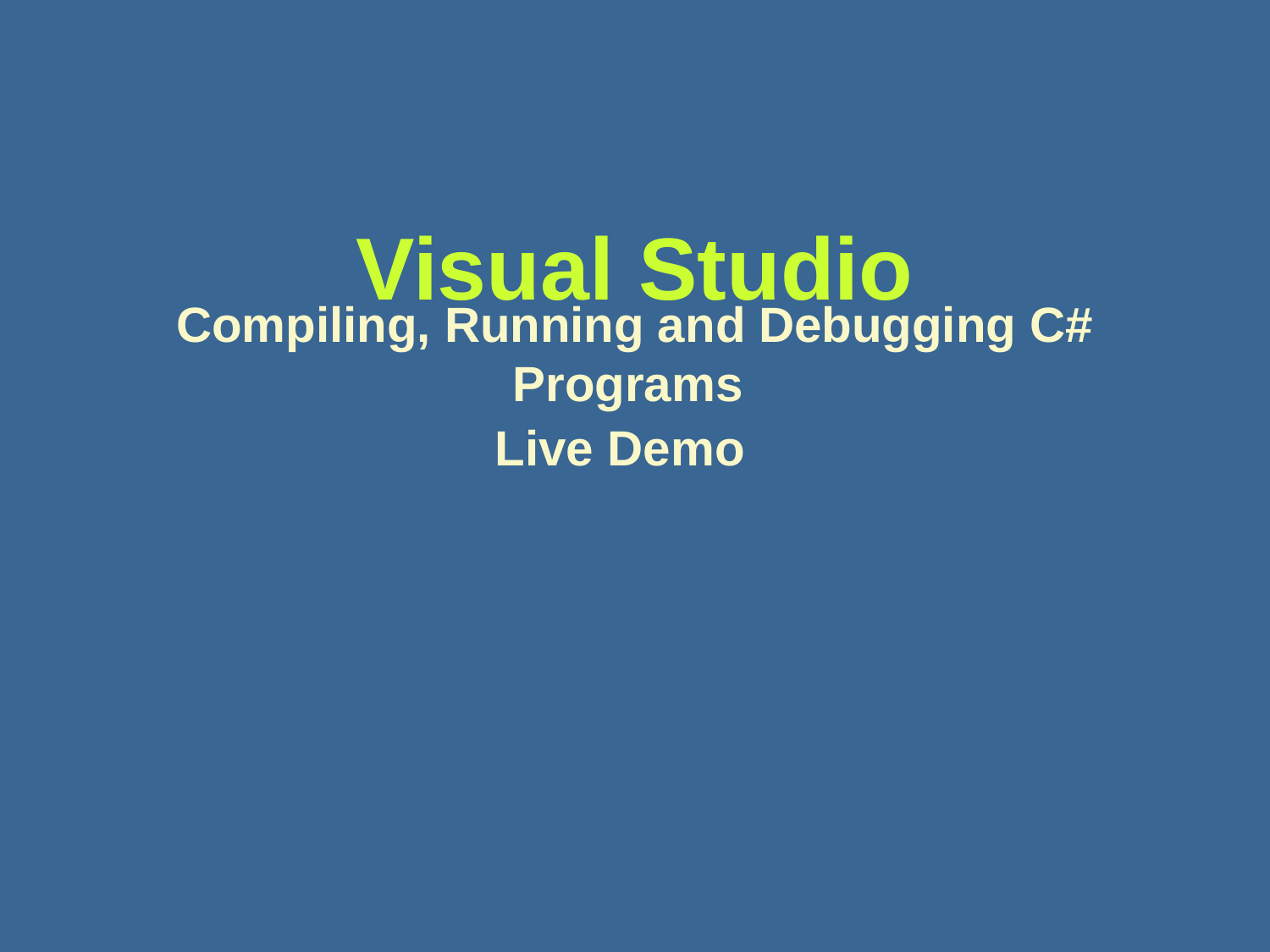

# Visual Studio
Compiling, Running and Debugging C# Programs
Live Demo